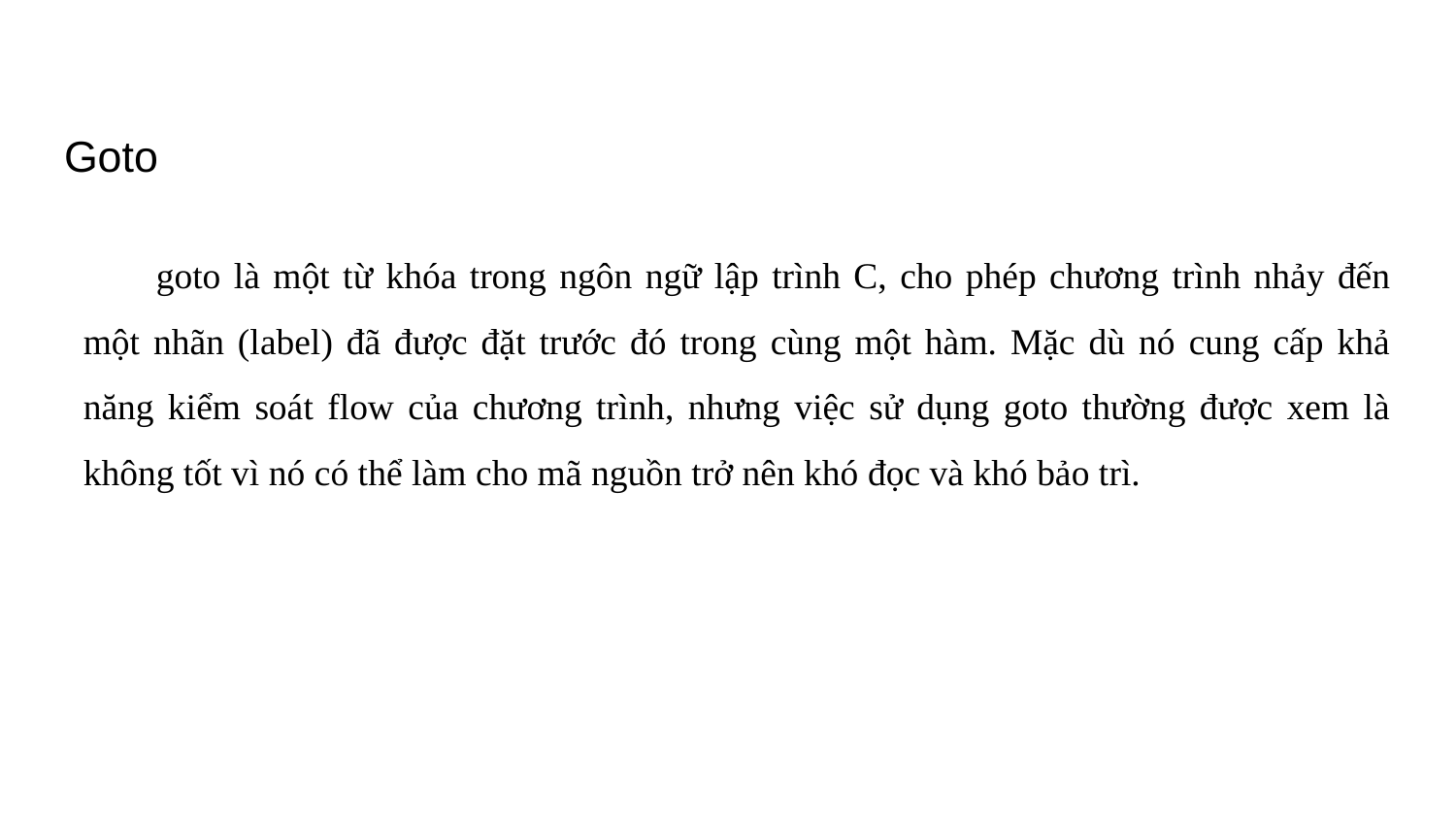

# Goto
goto là một từ khóa trong ngôn ngữ lập trình C, cho phép chương trình nhảy đến một nhãn (label) đã được đặt trước đó trong cùng một hàm. Mặc dù nó cung cấp khả năng kiểm soát flow của chương trình, nhưng việc sử dụng goto thường được xem là không tốt vì nó có thể làm cho mã nguồn trở nên khó đọc và khó bảo trì.